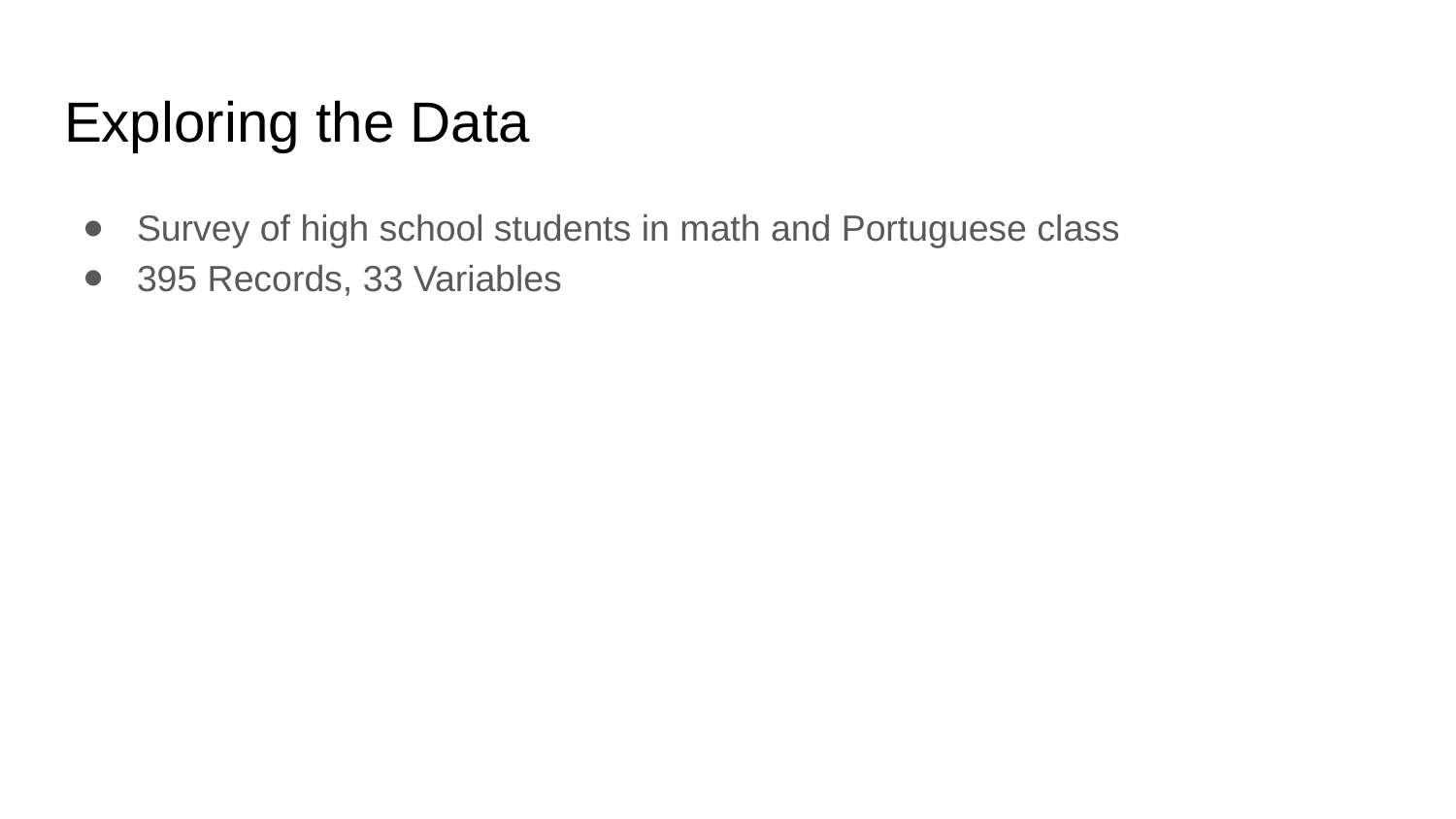

# Exploring the Data
Survey of high school students in math and Portuguese class
395 Records, 33 Variables